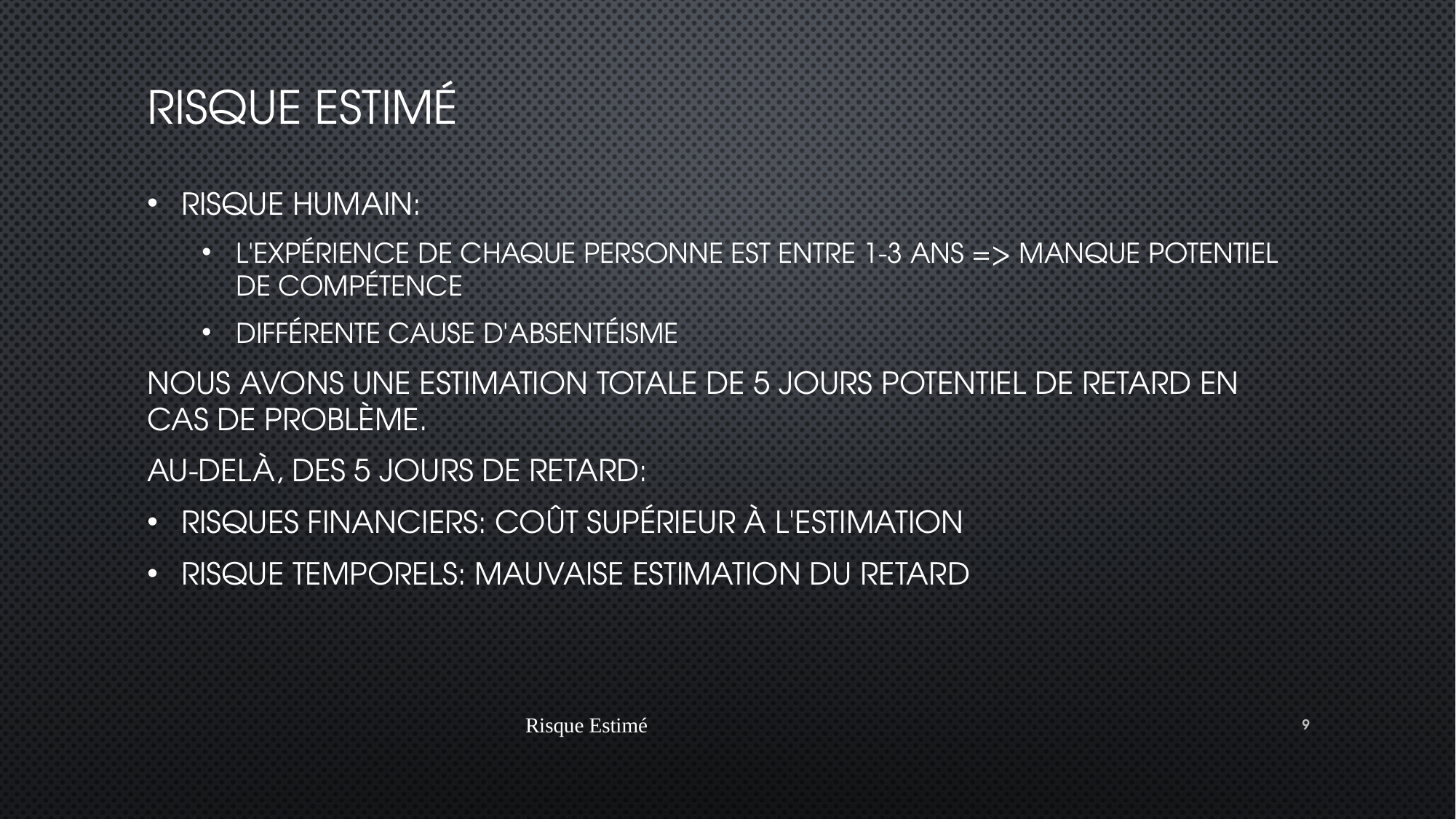

# Risque estimé
Risque Humain:
l'expérience de chaque personne est entre 1-3 ans => manque potentiel de compétence
Différente cause d'absentéisme
Nous avons une estimation totale de 5 jours potentiel de retard en cas de problème.
Au-delà, des 5 jours de retard:
Risques Financiers: Coût supérieur à l'estimation
Risque Temporels: Mauvaise estimation du retard
Risque Estimé
9